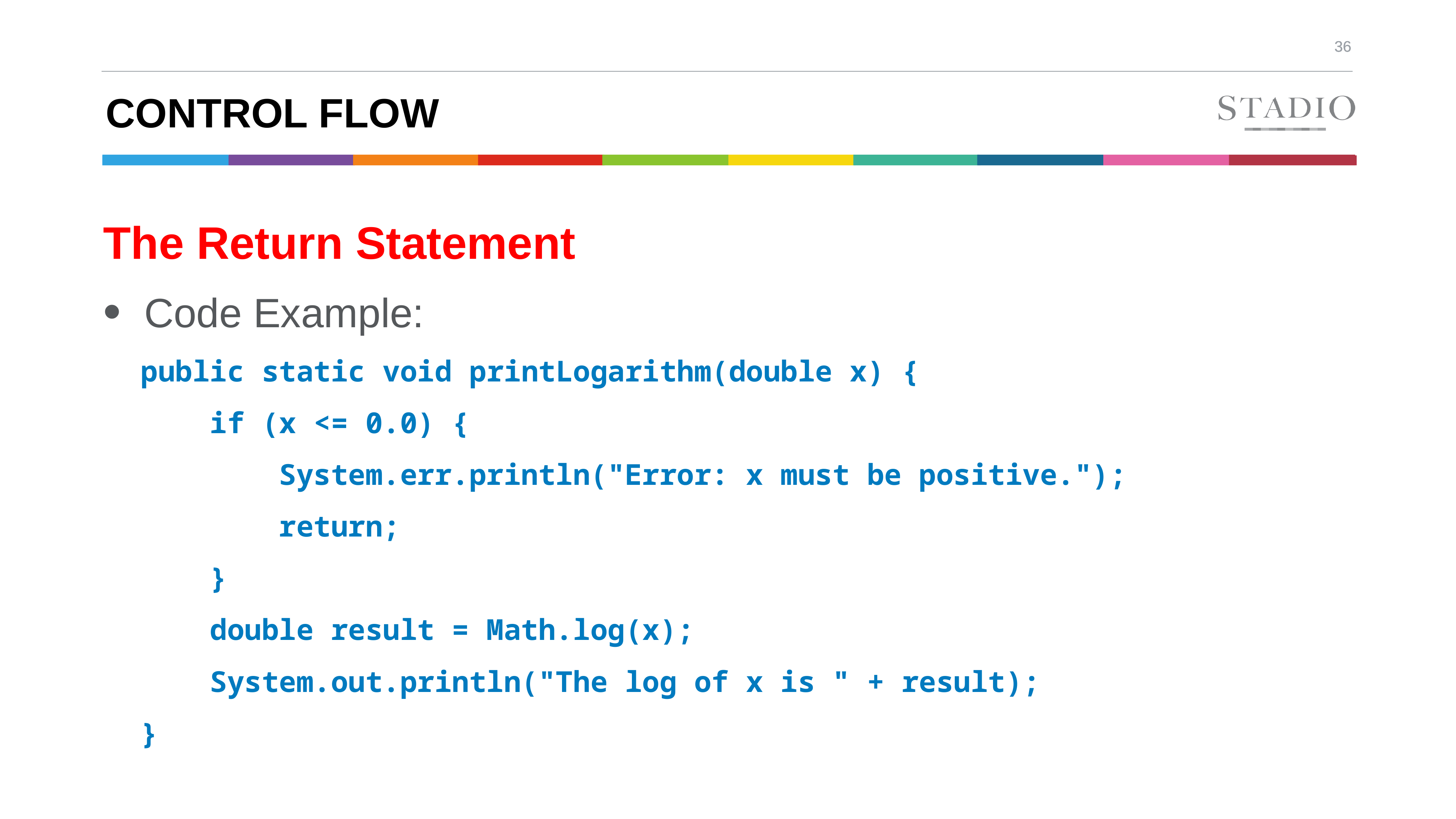

# Control flow

The Return Statement
Code Example:
public static void printLogarithm(double x) {
    if (x <= 0.0) {
        System.err.println("Error: x must be positive.");
        return;
    }
    double result = Math.log(x);
    System.out.println("The log of x is " + result);
}